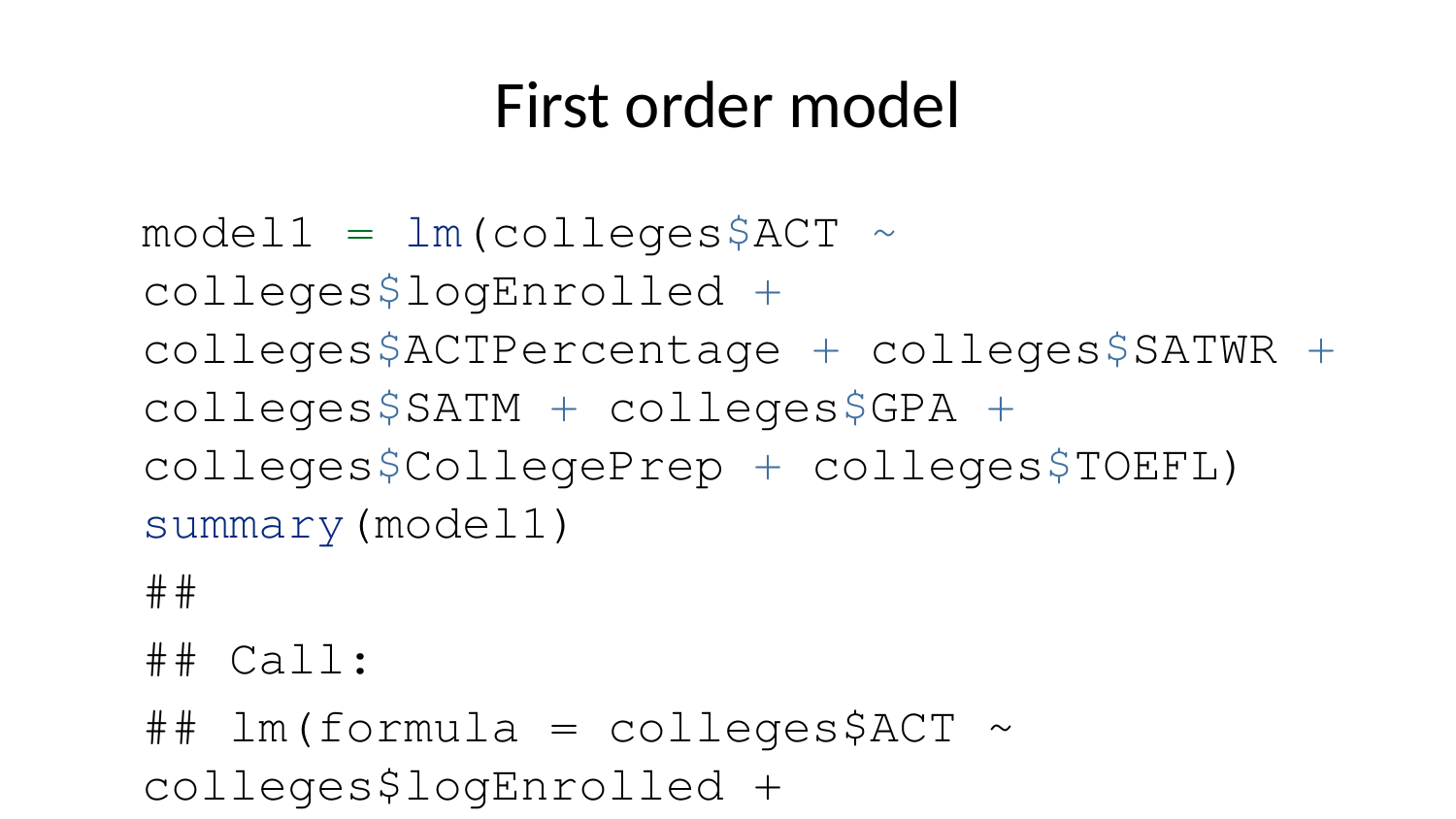

# First order model
model1 = lm(colleges$ACT ~ colleges$logEnrolled + colleges$ACTPercentage + colleges$SATWR + colleges$SATM + colleges$GPA + colleges$CollegePrep + colleges$TOEFL)
summary(model1)
##
## Call:
## lm(formula = colleges$ACT ~ colleges$logEnrolled + colleges$ACTPercentage +
##     colleges$SATWR + colleges$SATM + colleges$GPA + colleges$CollegePrep +
##     colleges$TOEFL)
##
## Residuals:
##     Min      1Q  Median      3Q     Max
## -7.8266 -0.8621  0.0407  0.9152  6.9328
##
## Coefficients:
##                         Estimate Std. Error t value Pr(>|t|)
## (Intercept)            -6.559656   0.677665  -9.680  < 2e-16 ***
## colleges$logEnrolled    0.146133   0.054269   2.693  0.00721 **
## colleges$ACTPercentage -0.006137   0.002136  -2.873  0.00415 **
## colleges$SATWR          0.027413   0.002357  11.633  < 2e-16 ***
## colleges$SATM           0.024996   0.002054  12.168  < 2e-16 ***
## colleges$GPA            0.038105   0.068181   0.559  0.57638
## colleges$CollegePrep   -0.093519   0.057593  -1.624  0.10476
## colleges$TOEFL          0.047627   0.048139   0.989  0.32273
## ---
## Signif. codes:  0 '***' 0.001 '**' 0.01 '*' 0.05 '.' 0.1 ' ' 1
##
## Residual standard error: 1.726 on 929 degrees of freedom
## Multiple R-squared:  0.8151, Adjusted R-squared:  0.8137
## F-statistic: 585.2 on 7 and 929 DF,  p-value: < 2.2e-16